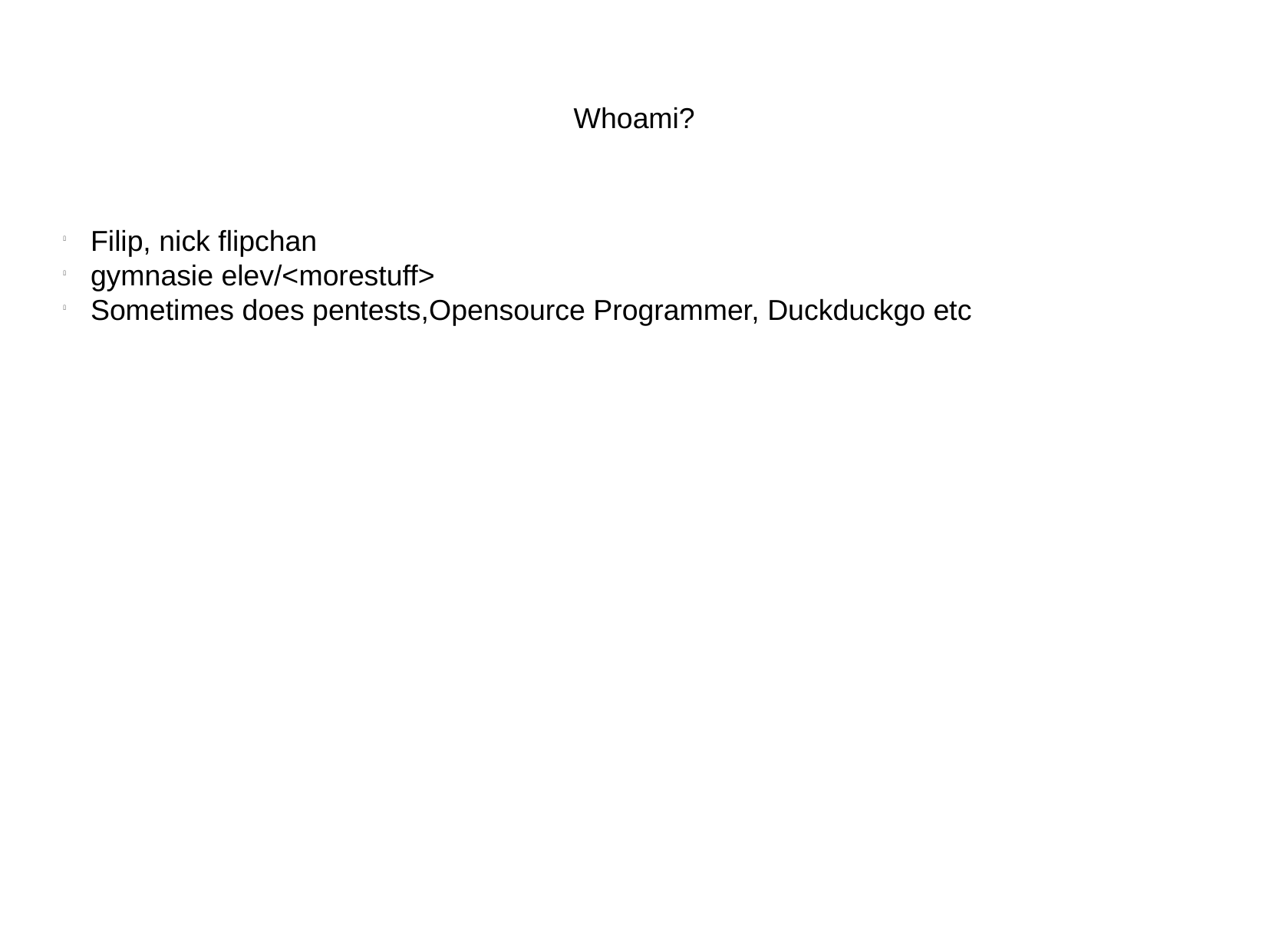

Whoami?
Filip, nick flipchan
gymnasie elev/<morestuff>
Sometimes does pentests,Opensource Programmer, Duckduckgo etc